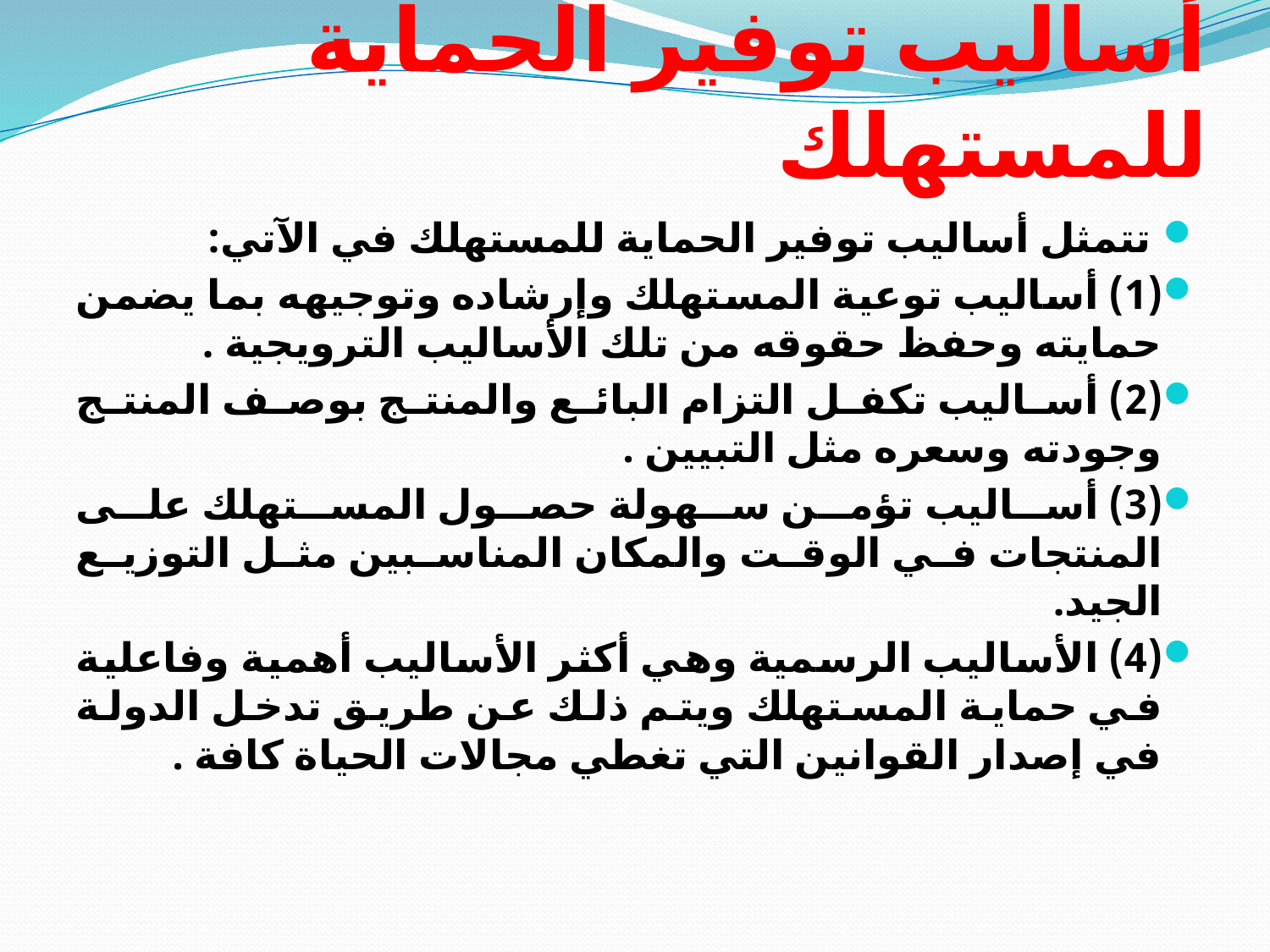

# أساليب توفير الحماية للمستهلك
 تتمثل أساليب توفير الحماية للمستهلك في الآتي:
(1) أساليب توعية المستهلك وإرشاده وتوجيهه بما يضمن حمايته وحفظ حقوقه من تلك الأساليب الترويجية .
(2) أساليب تكفل التزام البائع والمنتج بوصف المنتج وجودته وسعره مثل التبيين .
(3) أساليب تؤمن سهولة حصول المستهلك على المنتجات في الوقت والمكان المناسبين مثل التوزيع الجيد.
(4) الأساليب الرسمية وهي أكثر الأساليب أهمية وفاعلية في حماية المستهلك ويتم ذلك عن طريق تدخل الدولة في إصدار القوانين التي تغطي مجالات الحياة كافة .